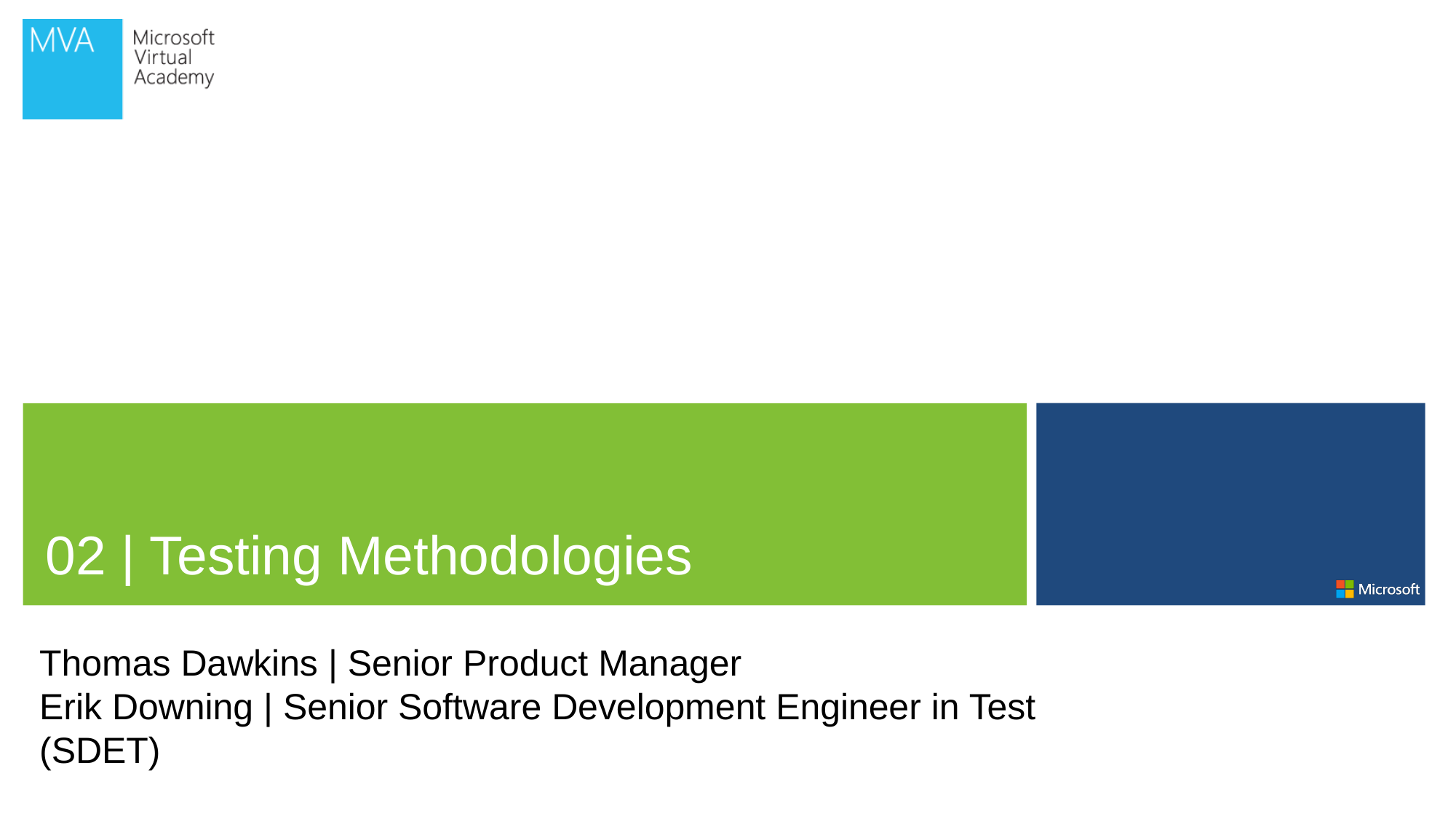

02 | Testing Methodologies
Thomas Dawkins | Senior Product Manager
Erik Downing | Senior Software Development Engineer in Test (SDET)